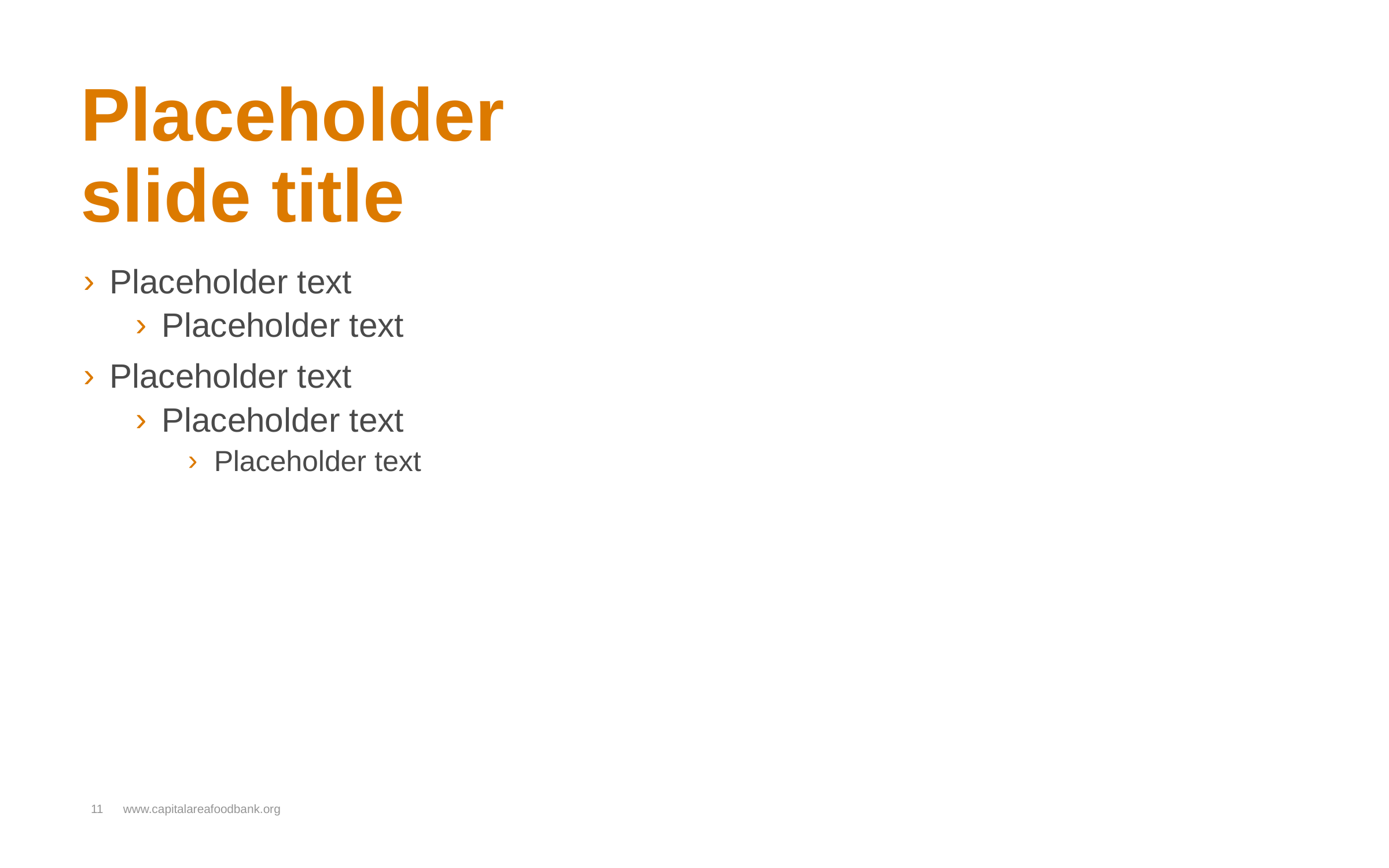

# Placeholder slide title

Placeholder text
Placeholder text
Placeholder text
Placeholder text
Placeholder text